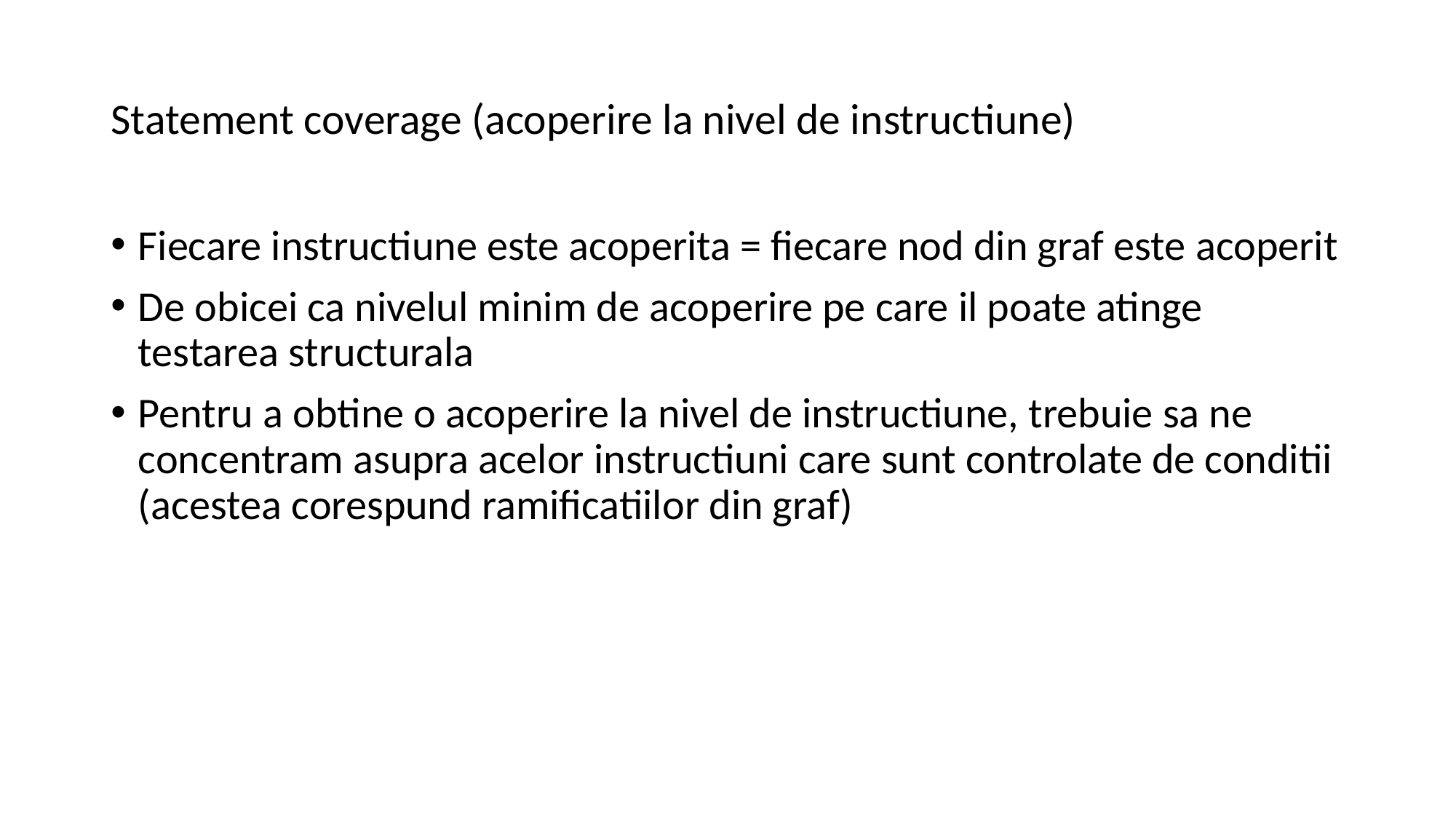

# Statement coverage (acoperire la nivel de instructiune)
Fiecare instructiune este acoperita = fiecare nod din graf este acoperit
De obicei ca nivelul minim de acoperire pe care il poate atinge testarea structurala
Pentru a obtine o acoperire la nivel de instructiune, trebuie sa ne concentram asupra acelor instructiuni care sunt controlate de conditii (acestea corespund ramificatiilor din graf)